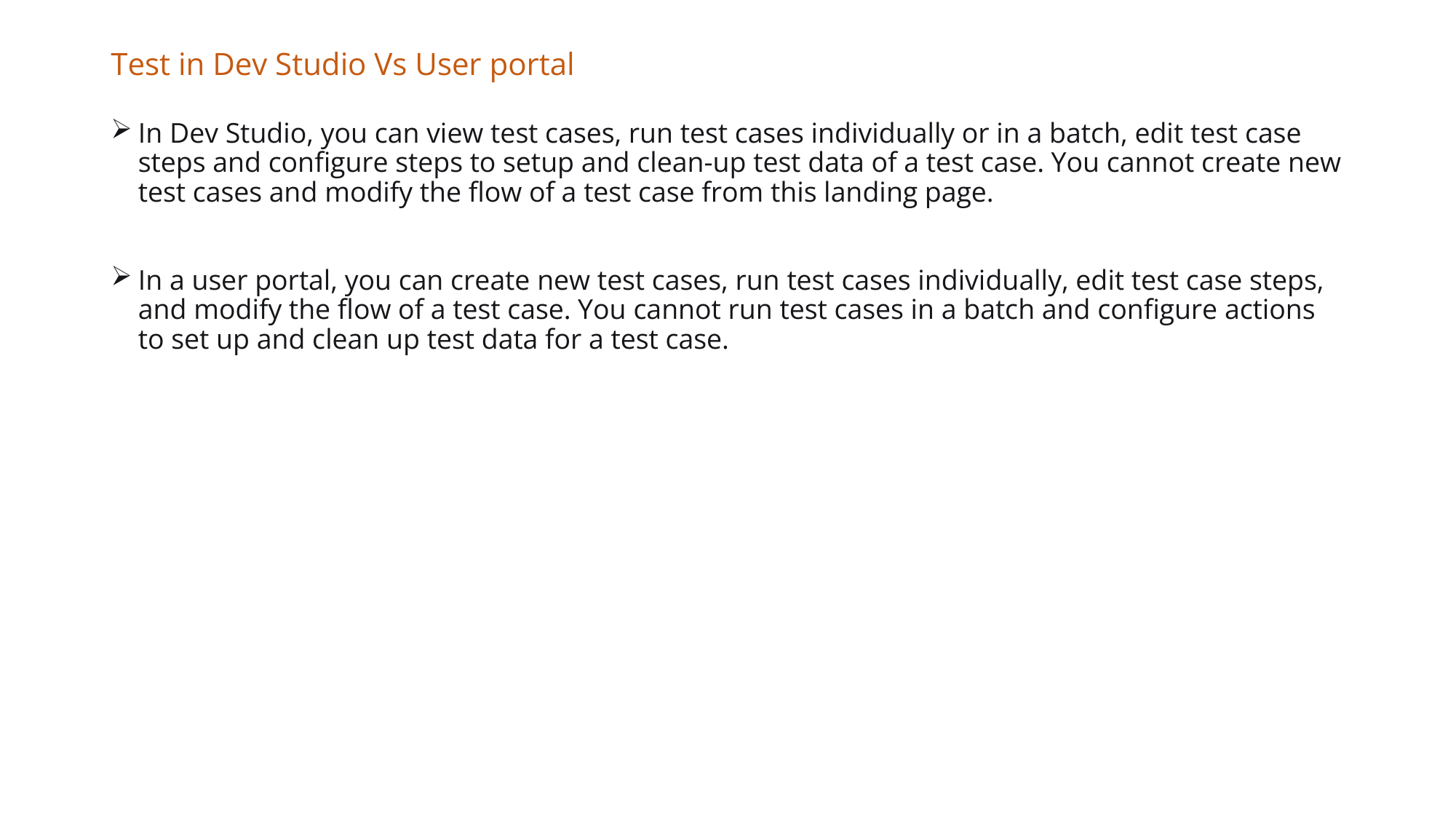

# Test in Dev Studio Vs User portal
In Dev Studio, you can view test cases, run test cases individually or in a batch, edit test case steps and configure steps to setup and clean-up test data of a test case. You cannot create new test cases and modify the flow of a test case from this landing page.

In a user portal, you can create new test cases, run test cases individually, edit test case steps, and modify the flow of a test case. You cannot run test cases in a batch and configure actions to set up and clean up test data for a test case.